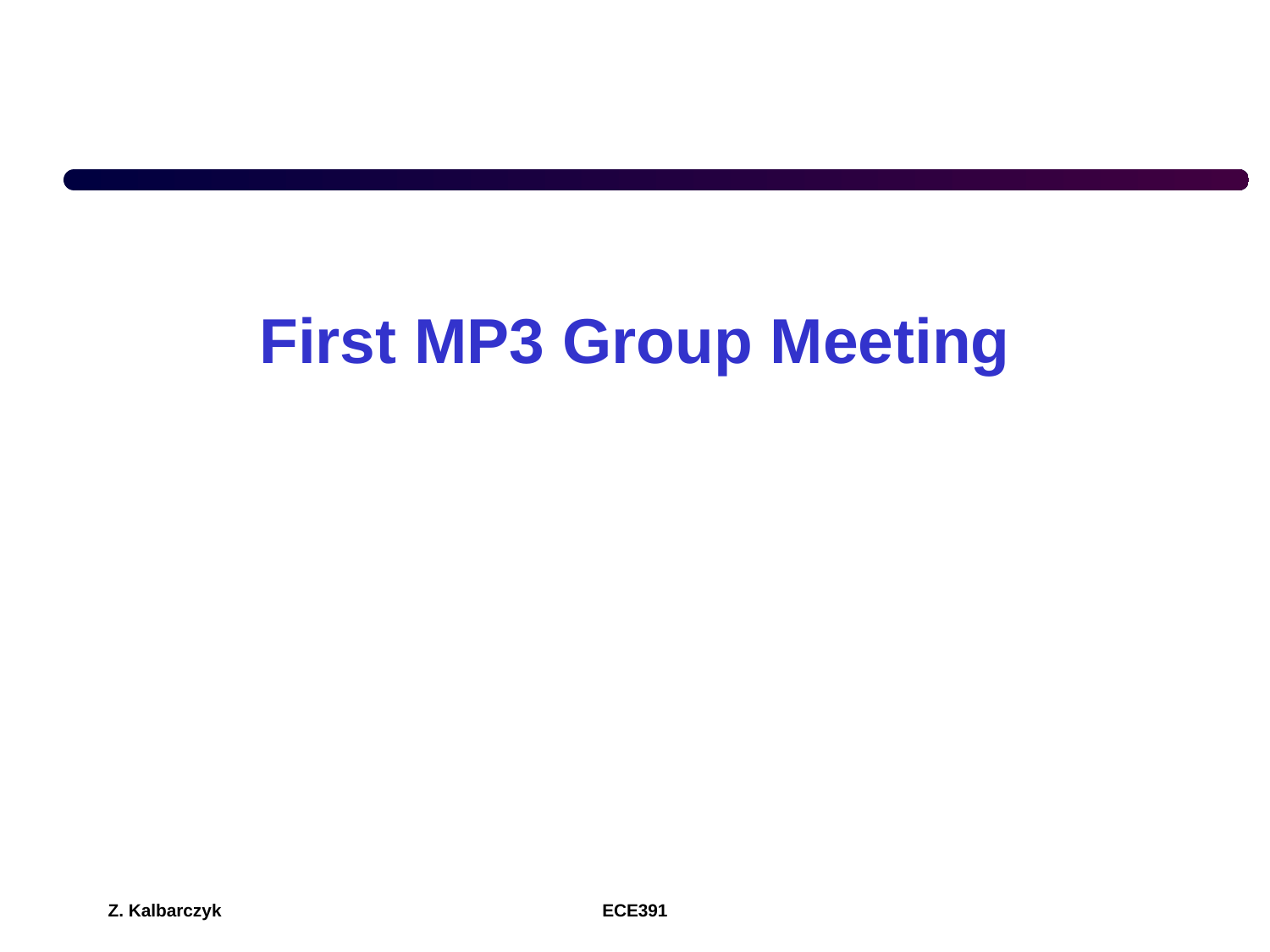

#

First MP3 Group Meeting
Z. Kalbarczyk
ECE391